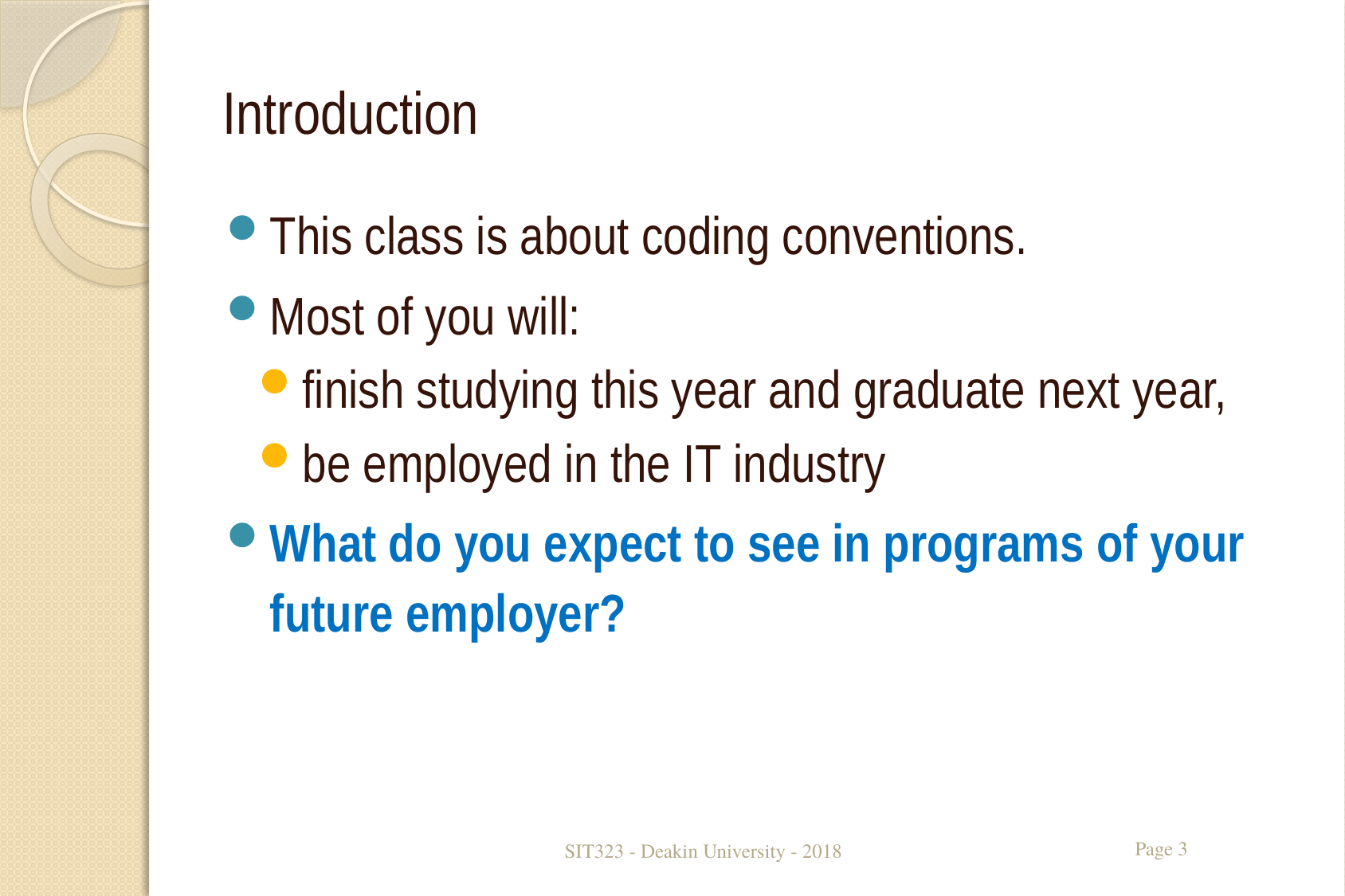

# Introduction
This class is about coding conventions.
Most of you will:
finish studying this year and graduate next year,
be employed in the IT industry
What do you expect to see in programs of your future employer?
SIT323 - Deakin University - 2018
Page 3